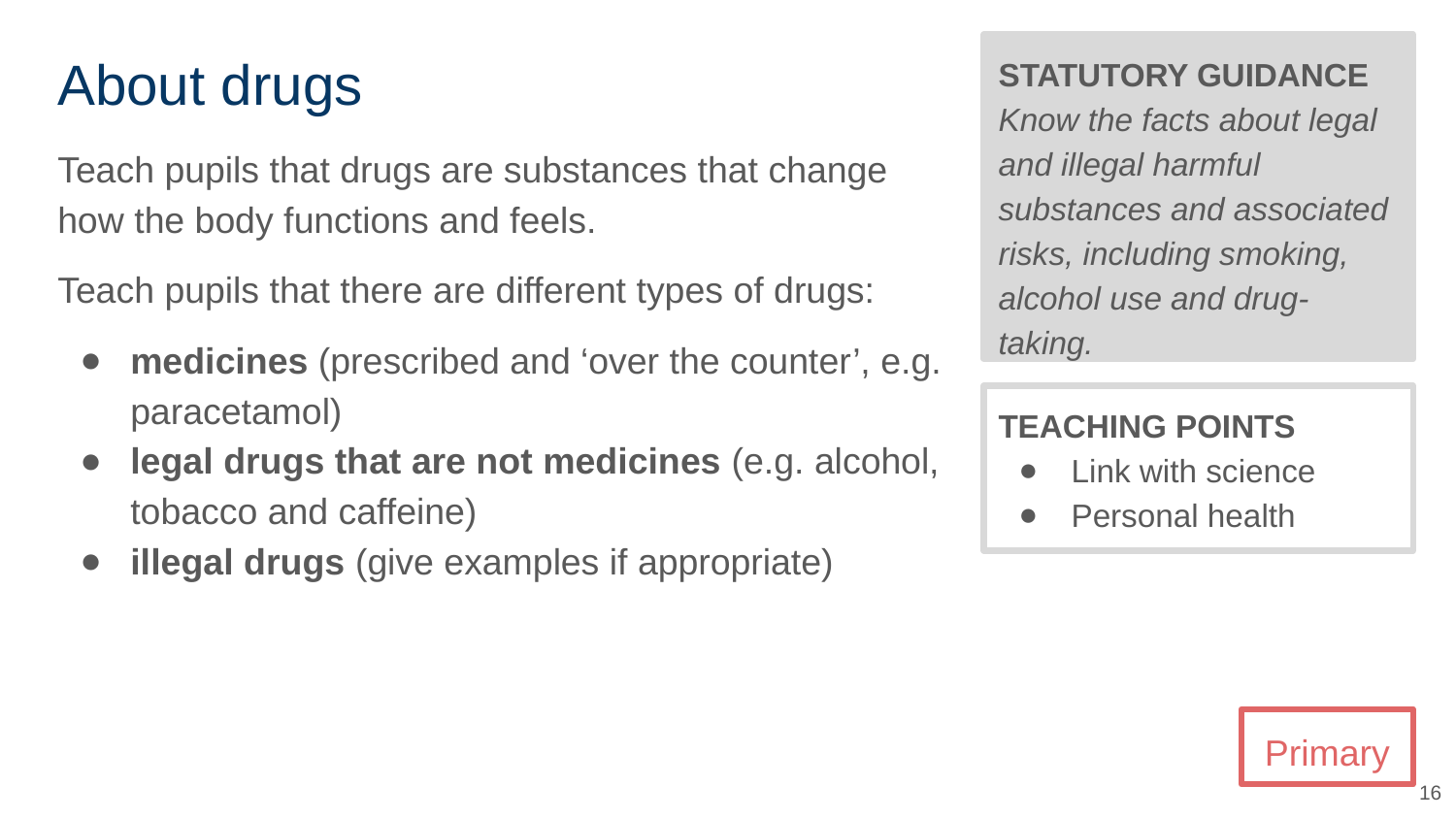

# About drugs
STATUTORY GUIDANCE
Know the facts about legal and illegal harmful substances and associated risks, including smoking, alcohol use and drug-taking.

Teach pupils that drugs are substances that change how the body functions and feels.
Teach pupils that there are different types of drugs:
medicines (prescribed and ‘over the counter’, e.g. paracetamol)
legal drugs that are not medicines (e.g. alcohol, tobacco and caffeine)
illegal drugs (give examples if appropriate)

TEACHING POINTS
Link with science
Personal health

Primary
16